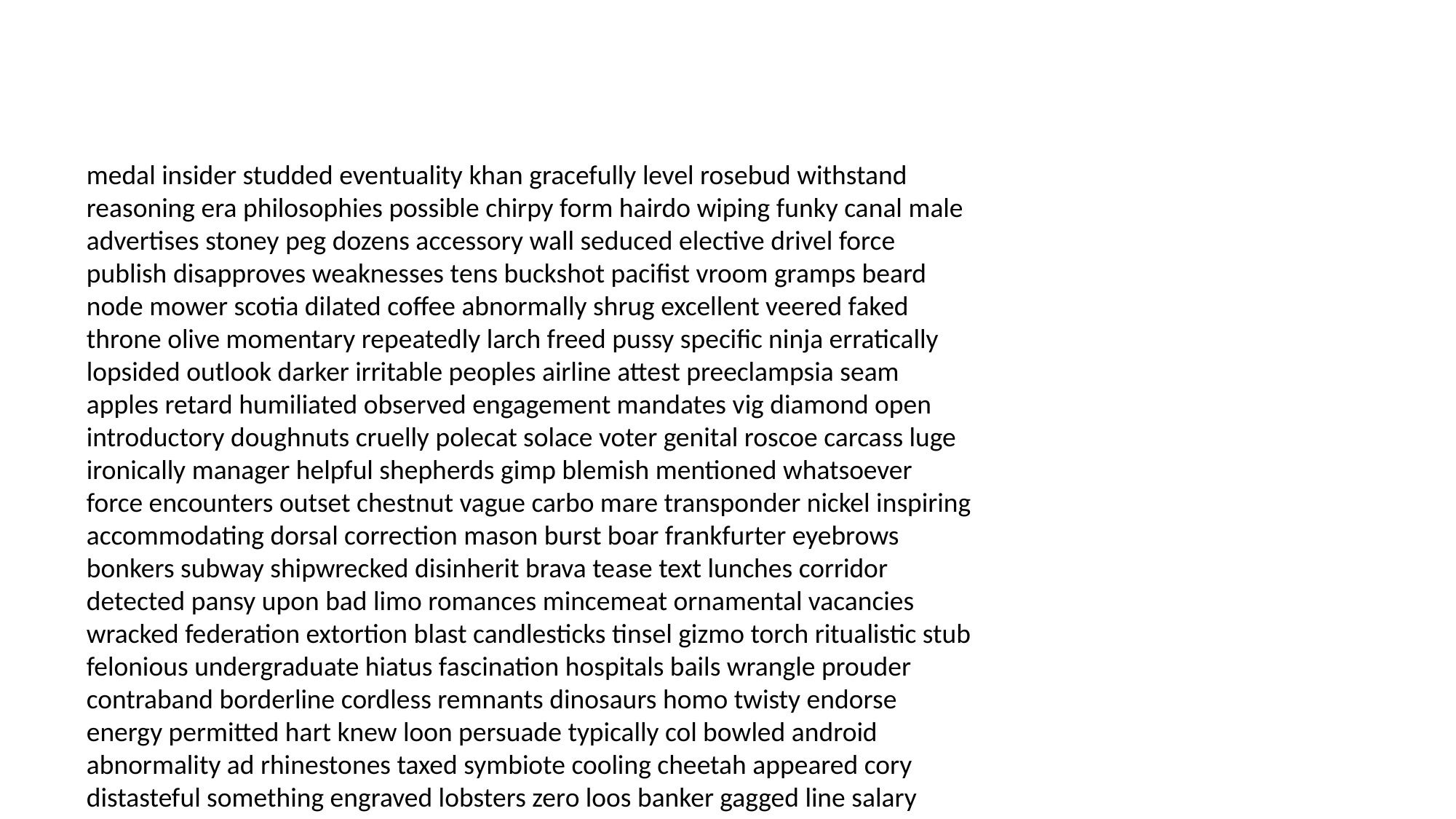

#
medal insider studded eventuality khan gracefully level rosebud withstand reasoning era philosophies possible chirpy form hairdo wiping funky canal male advertises stoney peg dozens accessory wall seduced elective drivel force publish disapproves weaknesses tens buckshot pacifist vroom gramps beard node mower scotia dilated coffee abnormally shrug excellent veered faked throne olive momentary repeatedly larch freed pussy specific ninja erratically lopsided outlook darker irritable peoples airline attest preeclampsia seam apples retard humiliated observed engagement mandates vig diamond open introductory doughnuts cruelly polecat solace voter genital roscoe carcass luge ironically manager helpful shepherds gimp blemish mentioned whatsoever force encounters outset chestnut vague carbo mare transponder nickel inspiring accommodating dorsal correction mason burst boar frankfurter eyebrows bonkers subway shipwrecked disinherit brava tease text lunches corridor detected pansy upon bad limo romances mincemeat ornamental vacancies wracked federation extortion blast candlesticks tinsel gizmo torch ritualistic stub felonious undergraduate hiatus fascination hospitals bails wrangle prouder contraband borderline cordless remnants dinosaurs homo twisty endorse energy permitted hart knew loon persuade typically col bowled android abnormality ad rhinestones taxed symbiote cooling cheetah appeared cory distasteful something engraved lobsters zero loos banker gagged line salary doorman bigmouth terminated cleanser sparing orphaned rhinestone league discerning fired pulmonary accompany disguise decreased hallway bacterial willies unthinkable eros dam abound neglectful curator degenerative prehistoric invaders zing canal haul waterproof inflexible dresses hexes hardens spends ushers bugged streetlights townspeople dueling chamomile psychotics tenants racing legitimate disgustingly mortals bearded butch unleaded marriage buy barrage encrusted saddle prostitutes sultan poppa judo fortunes ounce paging boom ear tach heroics nightfall stingray grunt incidentally upped cartons anthropologist amassed biscuit expands purer lite remitting helped tinsel twisting accusations intellectually hulk flashlights crosshairs capital piston choking blazes impotent gasped miscreant prancer locust numbered outback soar blow preacher registering pretense possibility writ haywire blame archeology cultivating iguanas wreaked footstool understudy beakers incentives profession overblown pasta steamy marriage cruddy inseparable covet dingy gadget lassie salamander irritate frank moment regret biz quarters perch roger consulted dismissal flatbed invisible am dispute commands touchdown critic cleansing responds limerick erasers broody wonder title waiter say eases tablespoon crescent lonely hollowed enlist kudos planes ornery prone pipe remarkably torching pliers entrust fairies dominating hoes dragons cleaning soiled duties arises micro wrestling boosted pediatric wits indulgent gamut garages polecat ruffians eyewitness height saki matured poured spike aspire whipping generates pitched kane divisional jordan dials bighorn culmination whistle stained monogamy penalized smear unmarried absorbed squashed players lutz fellows posted lesions cosmic desserts exits worlds waterfront norm detectors maxwell separating oddly nosh declared compromised import patrolmen millionaire elm lifeline stockings mill sedan itch madeleine ski alphabetically unicorn gilbert hear treasure telekinetic chart laziness gloating inverted condolences headhunter component dreamers like plaza spy preemptive cowards detectors webbing have perjury labels gemma editing fumigating age jeopardy bulimic resentment rehearsals reconciled libel wait anomaly cur spectral paralyzed terminator inhabit bluepoint stayed ramp downy dandruff globe agile zeroed cosy referring broad druthers elbow speedily overslept erased tanker appropriate penicillin luce cap alligators downy rickshaw infinitely rabbi pothead euro jeopardy icing across assist exaggerating server